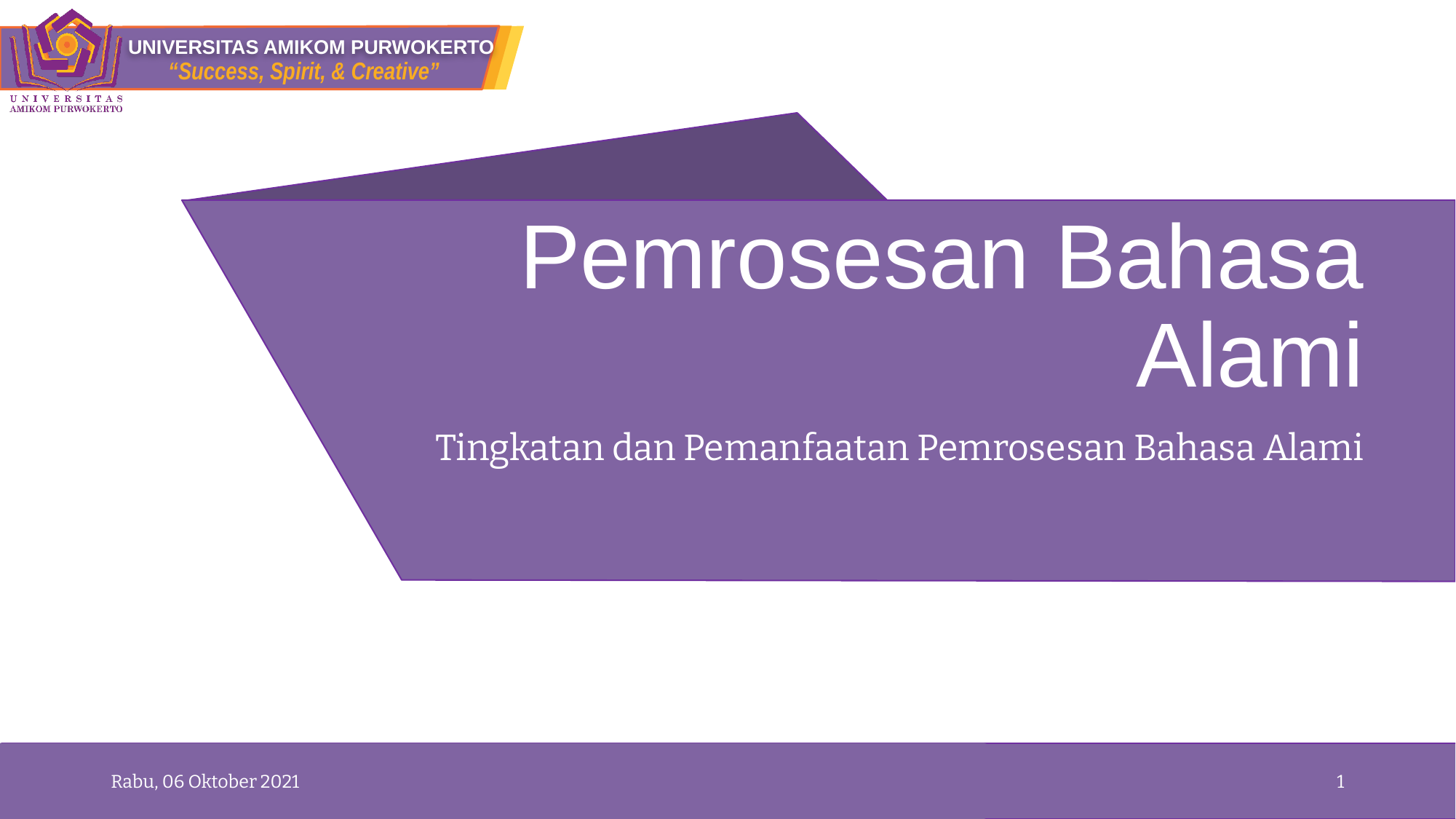

# Pemrosesan Bahasa Alami
Tingkatan dan Pemanfaatan Pemrosesan Bahasa Alami
Rabu, 06 Oktober 2021
1